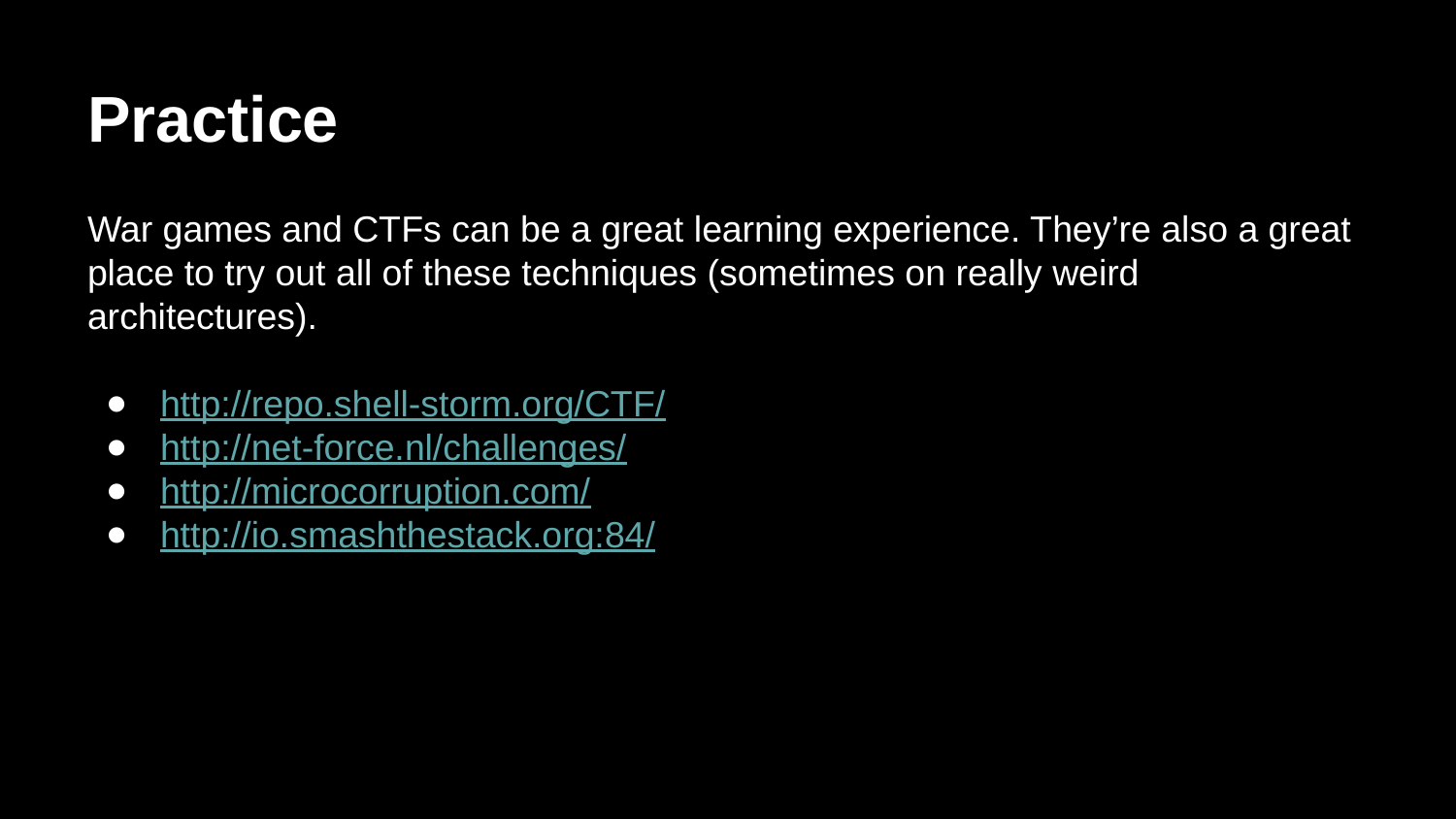

# Practice
War games and CTFs can be a great learning experience. They’re also a great place to try out all of these techniques (sometimes on really weird architectures).

http://repo.shell-storm.org/CTF/
http://net-force.nl/challenges/
http://microcorruption.com/
http://io.smashthestack.org:84/